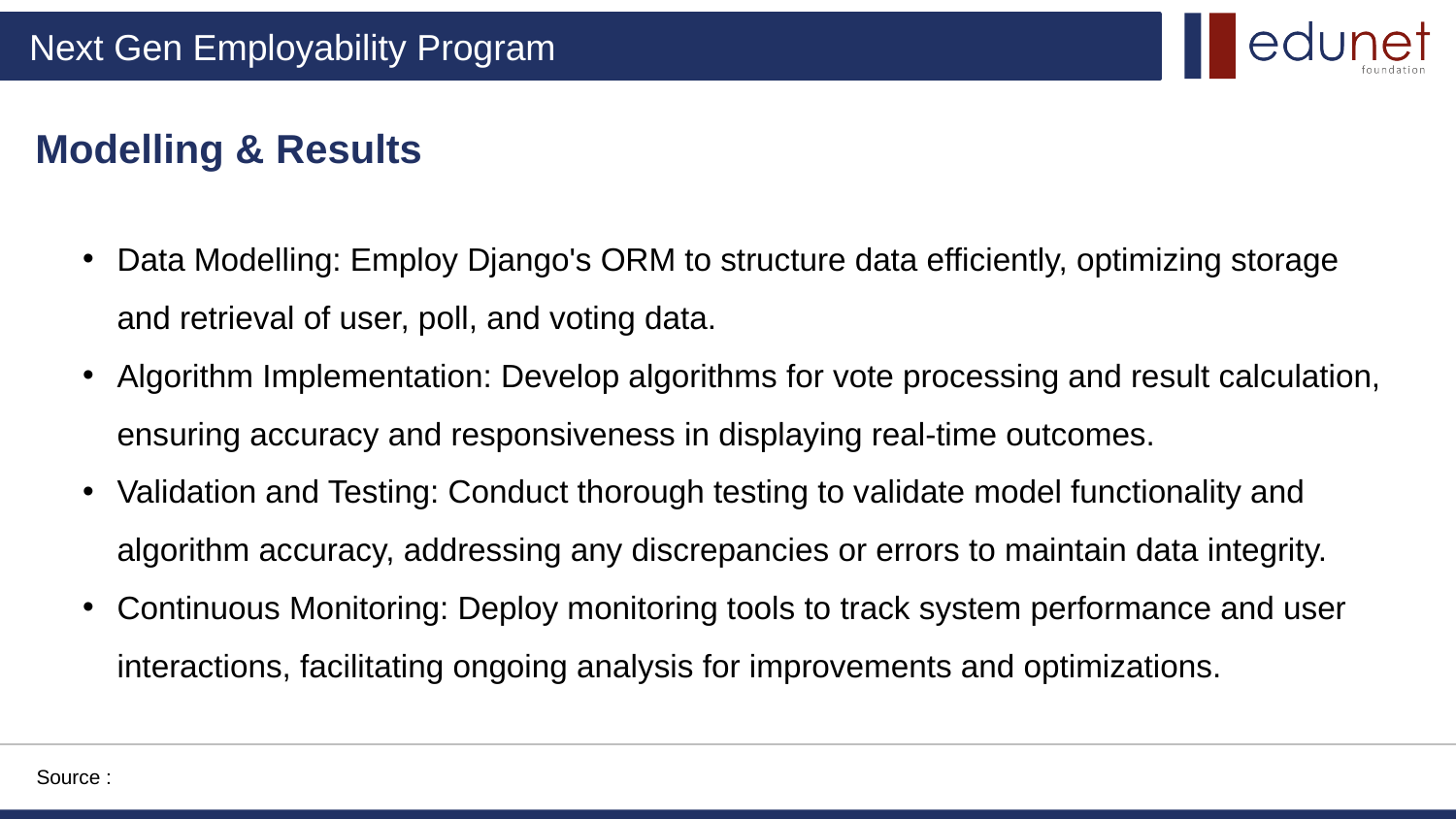

Modelling & Results
Data Modelling: Employ Django's ORM to structure data efficiently, optimizing storage and retrieval of user, poll, and voting data.
Algorithm Implementation: Develop algorithms for vote processing and result calculation, ensuring accuracy and responsiveness in displaying real-time outcomes.
Validation and Testing: Conduct thorough testing to validate model functionality and algorithm accuracy, addressing any discrepancies or errors to maintain data integrity.
Continuous Monitoring: Deploy monitoring tools to track system performance and user interactions, facilitating ongoing analysis for improvements and optimizations.
Source :